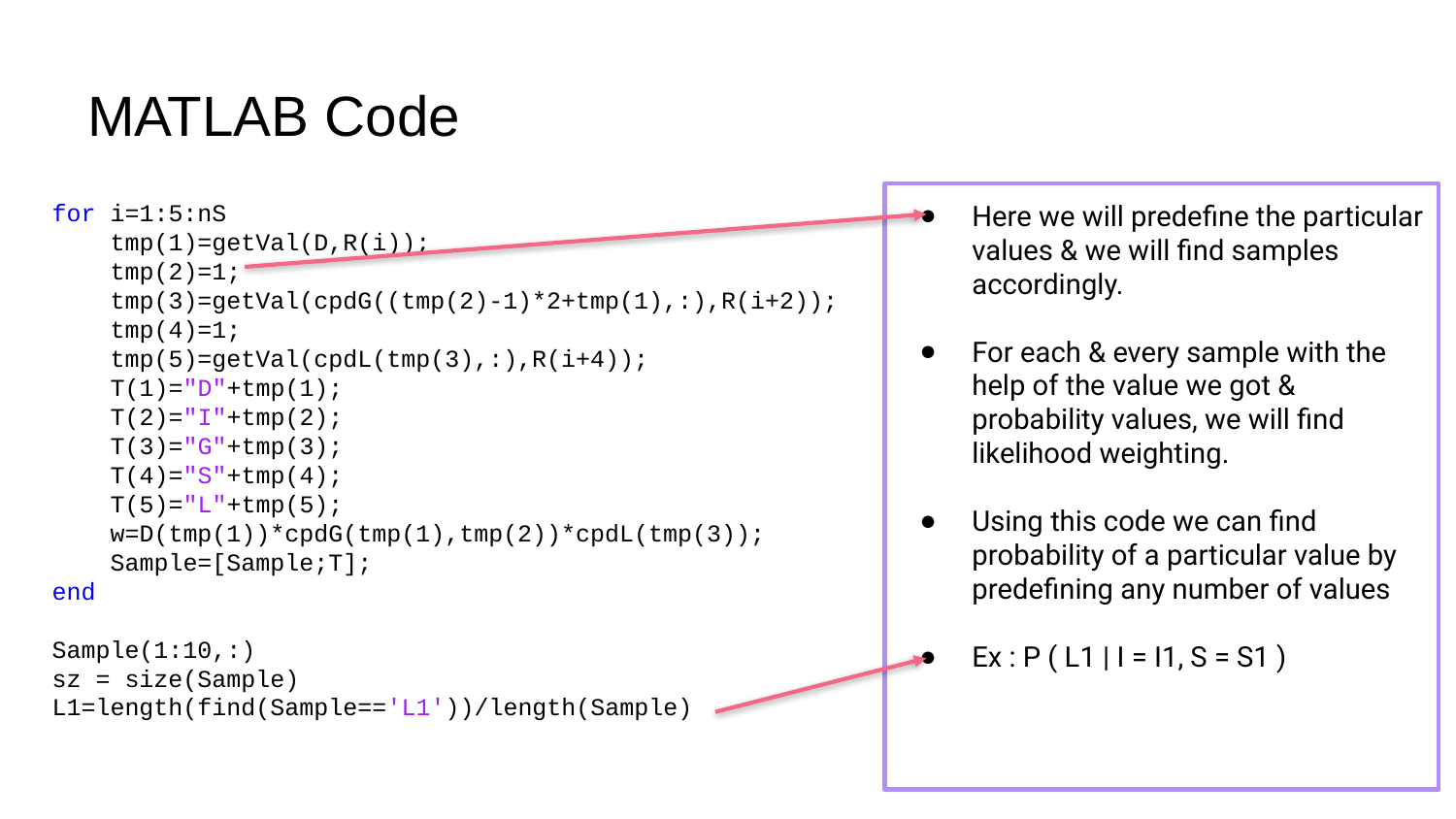

# MATLAB Code
for i=1:5:nS
    tmp(1)=getVal(D,R(i));
    tmp(2)=1;
    tmp(3)=getVal(cpdG((tmp(2)-1)*2+tmp(1),:),R(i+2));
    tmp(4)=1;
    tmp(5)=getVal(cpdL(tmp(3),:),R(i+4));
    T(1)="D"+tmp(1);
    T(2)="I"+tmp(2);
    T(3)="G"+tmp(3);
    T(4)="S"+tmp(4);
    T(5)="L"+tmp(5);
    w=D(tmp(1))*cpdG(tmp(1),tmp(2))*cpdL(tmp(3));
    Sample=[Sample;T];
end

Sample(1:10,:)
sz = size(Sample)
L1=length(find(Sample=='L1'))/length(Sample)

Here we will predefine the particular values & we will find samples accordingly.

For each & every sample with the help of the value we got & probability values, we will find likelihood weighting.

Using this code we can find probability of a particular value by predefining any number of values

Ex : P ( L1 | I = I1, S = S1 )